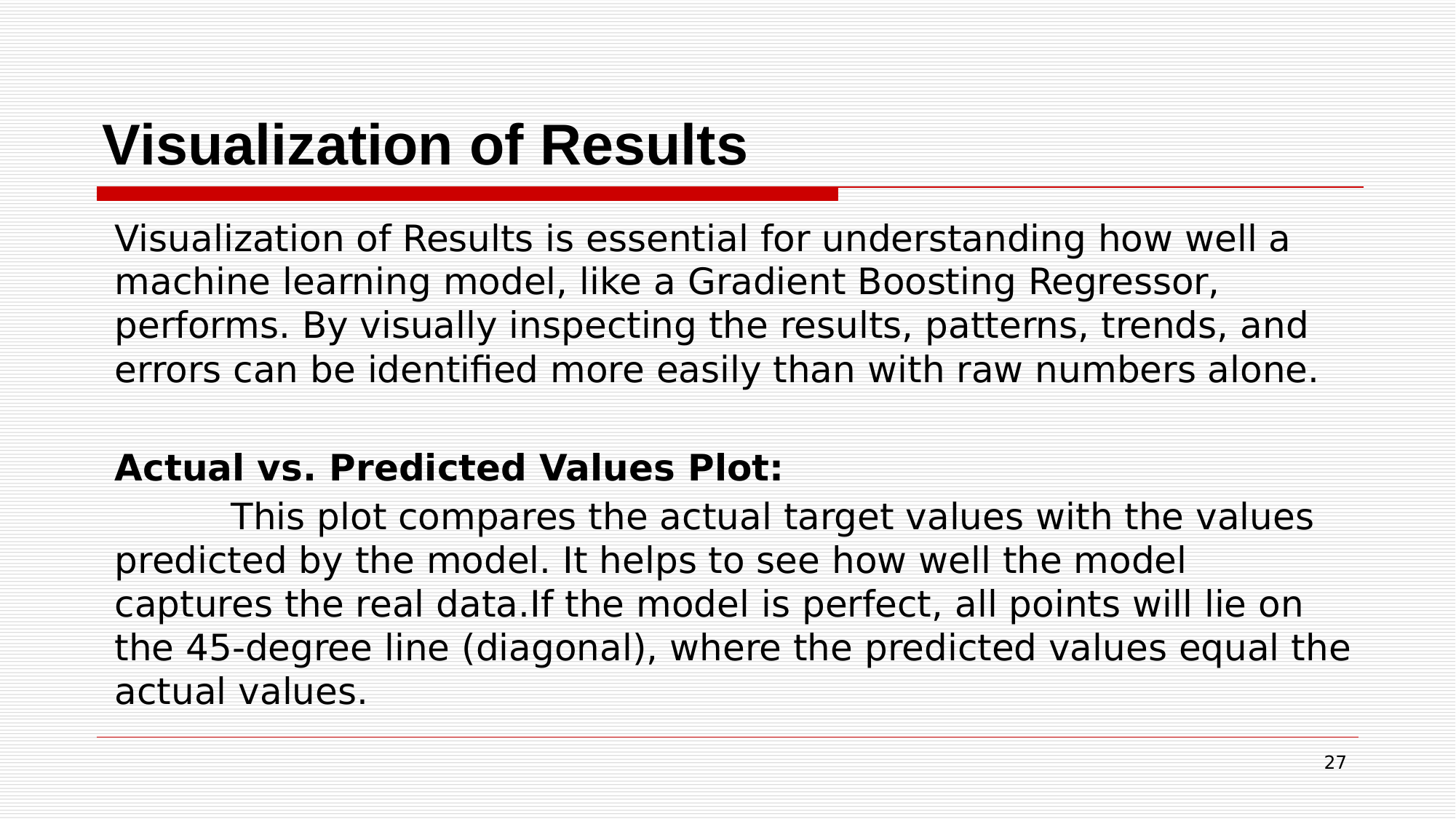

# Visualization of Results
Visualization of Results is essential for understanding how well a machine learning model, like a Gradient Boosting Regressor, performs. By visually inspecting the results, patterns, trends, and errors can be identified more easily than with raw numbers alone.

Actual vs. Predicted Values Plot:
          This plot compares the actual target values with the values predicted by the model. It helps to see how well the model captures the real data.If the model is perfect, all points will lie on the 45-degree line (diagonal), where the predicted values equal the actual values.

27